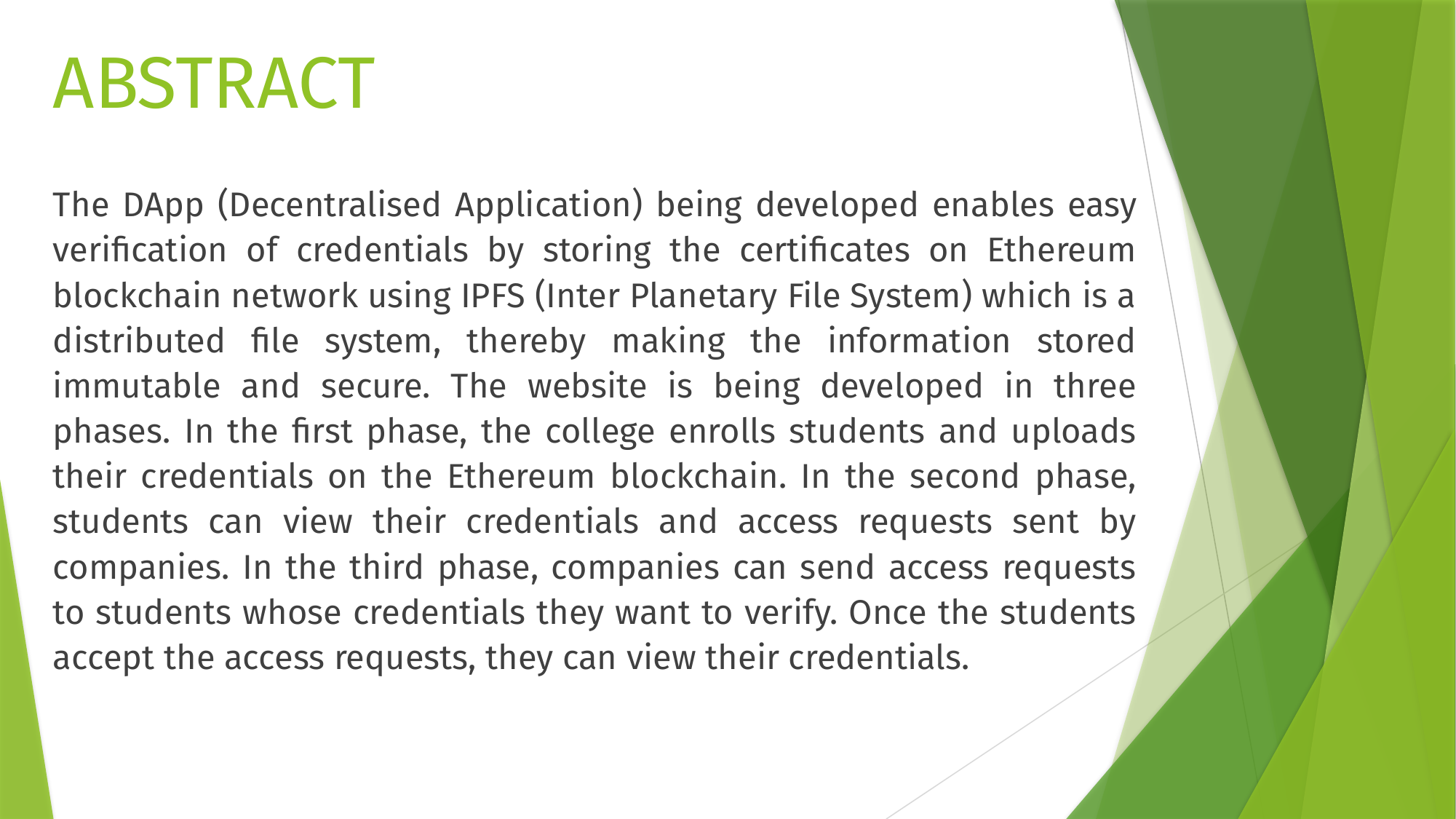

# ABSTRACT
The DApp (Decentralised Application) being developed enables easy verification of credentials by storing the certificates on Ethereum blockchain network using IPFS (Inter Planetary File System) which is a distributed file system, thereby making the information stored immutable and secure. The website is being developed in three phases. In the first phase, the college enrolls students and uploads their credentials on the Ethereum blockchain. In the second phase, students can view their credentials and access requests sent by companies. In the third phase, companies can send access requests to students whose credentials they want to verify. Once the students accept the access requests, they can view their credentials.